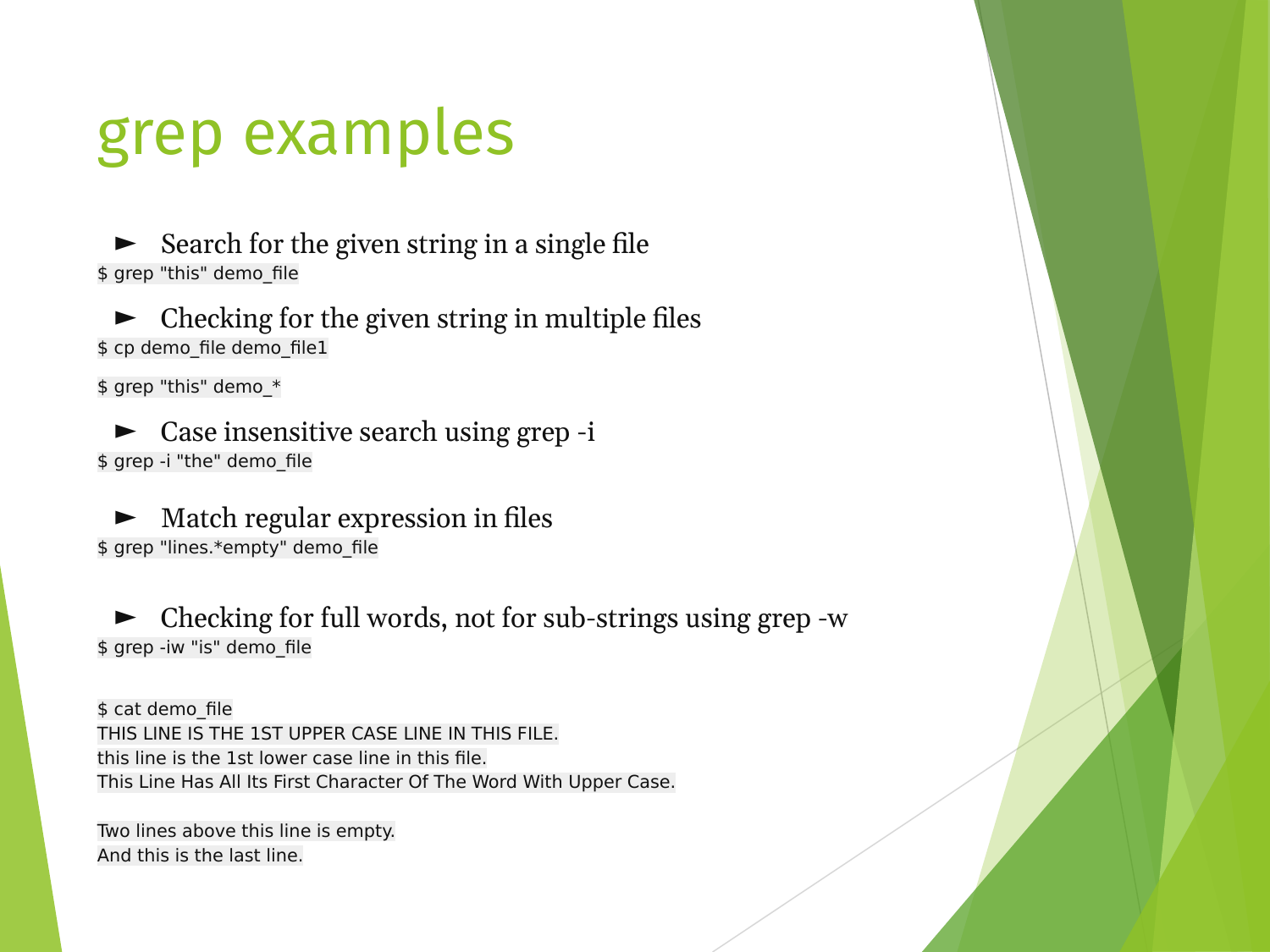

# grep examples
Search for the given string in a single file
$ grep "this" demo_file
Checking for the given string in multiple files
$ cp demo_file demo_file1
$ grep "this" demo_*
Case insensitive search using grep -i
$ grep -i "the" demo_file

Match regular expression in files
$ grep "lines.*empty" demo_file

Checking for full words, not for sub-strings using grep -w
$ grep -iw "is" demo_file

$ cat demo_file
THIS LINE IS THE 1ST UPPER CASE LINE IN THIS FILE.
this line is the 1st lower case line in this file.
This Line Has All Its First Character Of The Word With Upper Case.

Two lines above this line is empty.
And this is the last line.